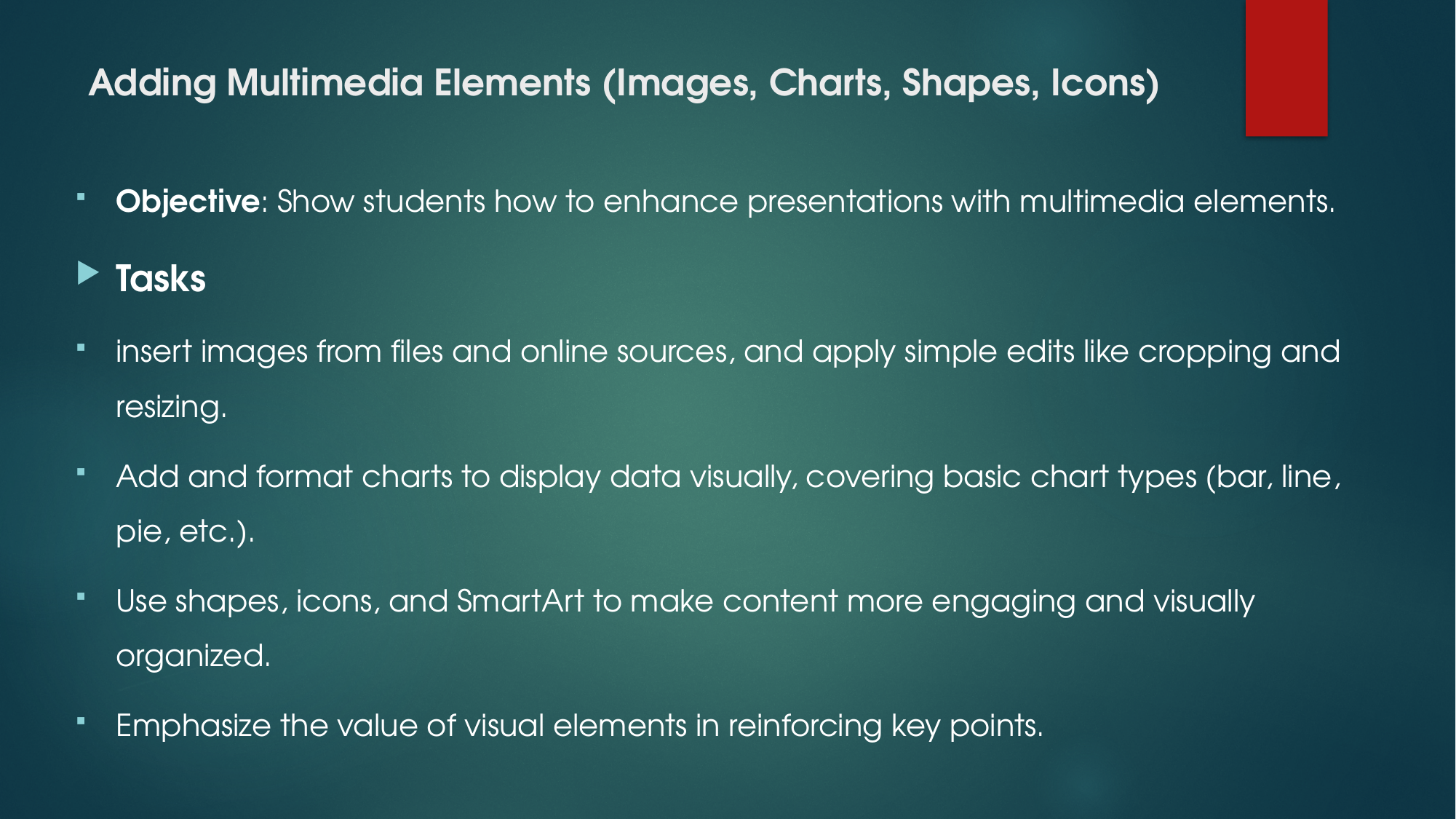

# Adding Multimedia Elements (Images, Charts, Shapes, Icons)
Objective: Show students how to enhance presentations with multimedia elements.
Tasks
insert images from files and online sources, and apply simple edits like cropping and resizing.
Add and format charts to display data visually, covering basic chart types (bar, line, pie, etc.).
Use shapes, icons, and SmartArt to make content more engaging and visually organized.
Emphasize the value of visual elements in reinforcing key points.